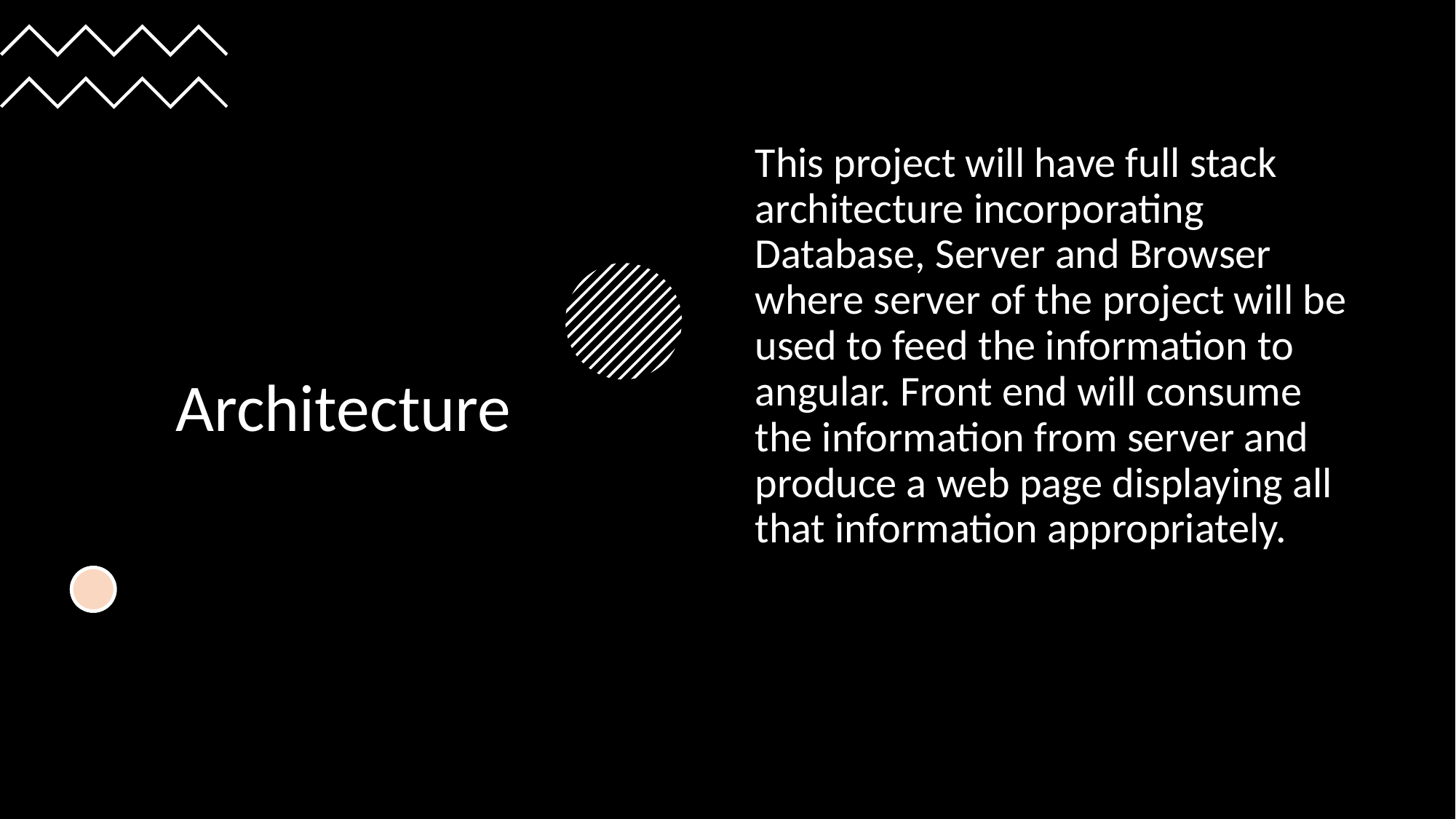

# Architecture
This project will have full stack architecture incorporating Database, Server and Browser where server of the project will be used to feed the information to angular. Front end will consume the information from server and produce a web page displaying all that information appropriately.